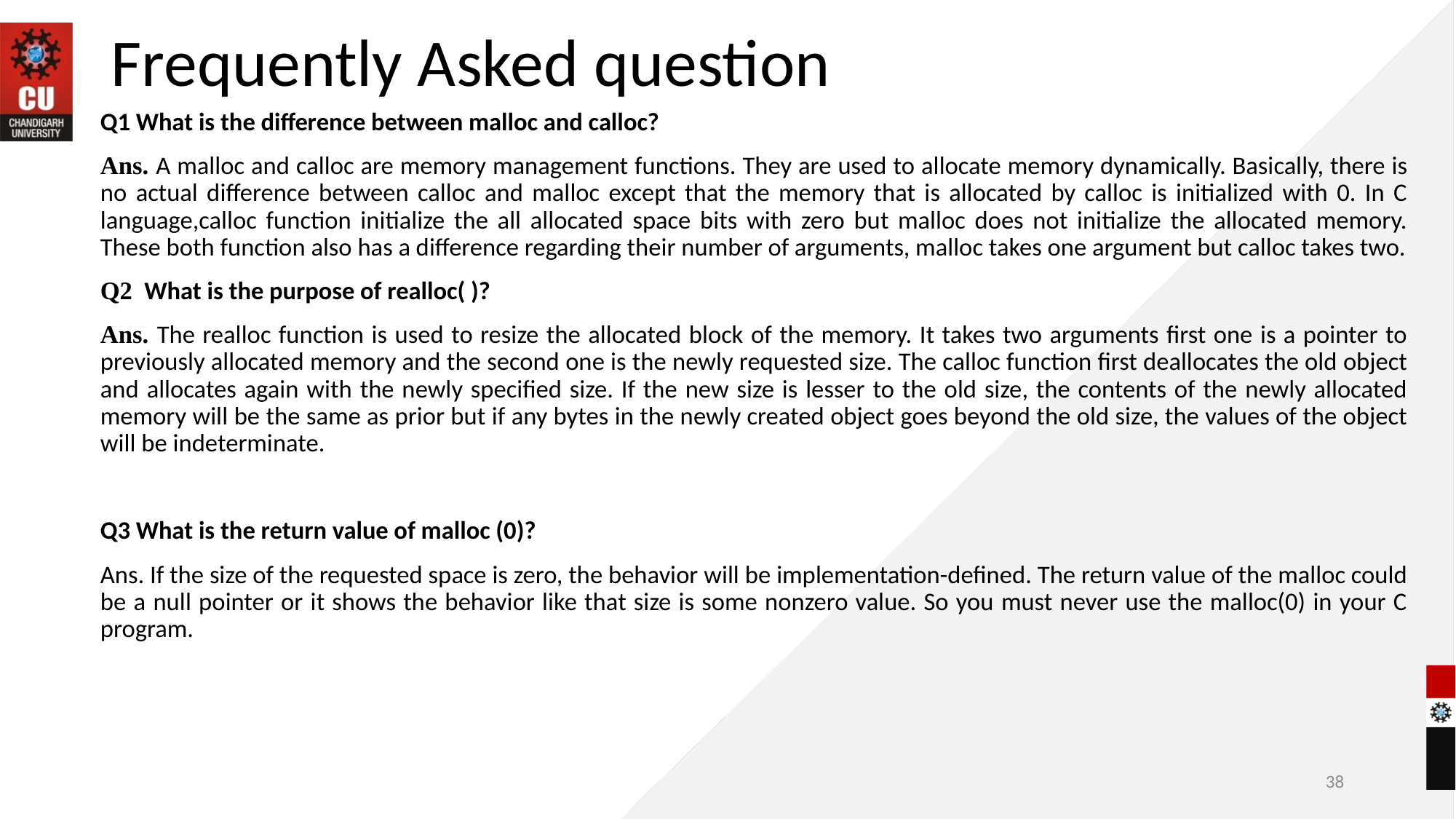

# Frequently Asked question
Q1 What is the difference between malloc and calloc?
Ans. A malloc and calloc are memory management functions. They are used to allocate memory dynamically. Basically, there is no actual difference between calloc and malloc except that the memory that is allocated by calloc is initialized with 0. In C language,calloc function initialize the all allocated space bits with zero but malloc does not initialize the allocated memory. These both function also has a difference regarding their number of arguments, malloc takes one argument but calloc takes two.
Q2  What is the purpose of realloc( )?
Ans. The realloc function is used to resize the allocated block of the memory. It takes two arguments first one is a pointer to previously allocated memory and the second one is the newly requested size. The calloc function first deallocates the old object and allocates again with the newly specified size. If the new size is lesser to the old size, the contents of the newly allocated memory will be the same as prior but if any bytes in the newly created object goes beyond the old size, the values of the object will be indeterminate.

Q3 What is the return value of malloc (0)?
Ans. If the size of the requested space is zero, the behavior will be implementation-defined. The return value of the malloc could be a null pointer or it shows the behavior like that size is some nonzero value. So you must never use the malloc(0) in your C program.

38